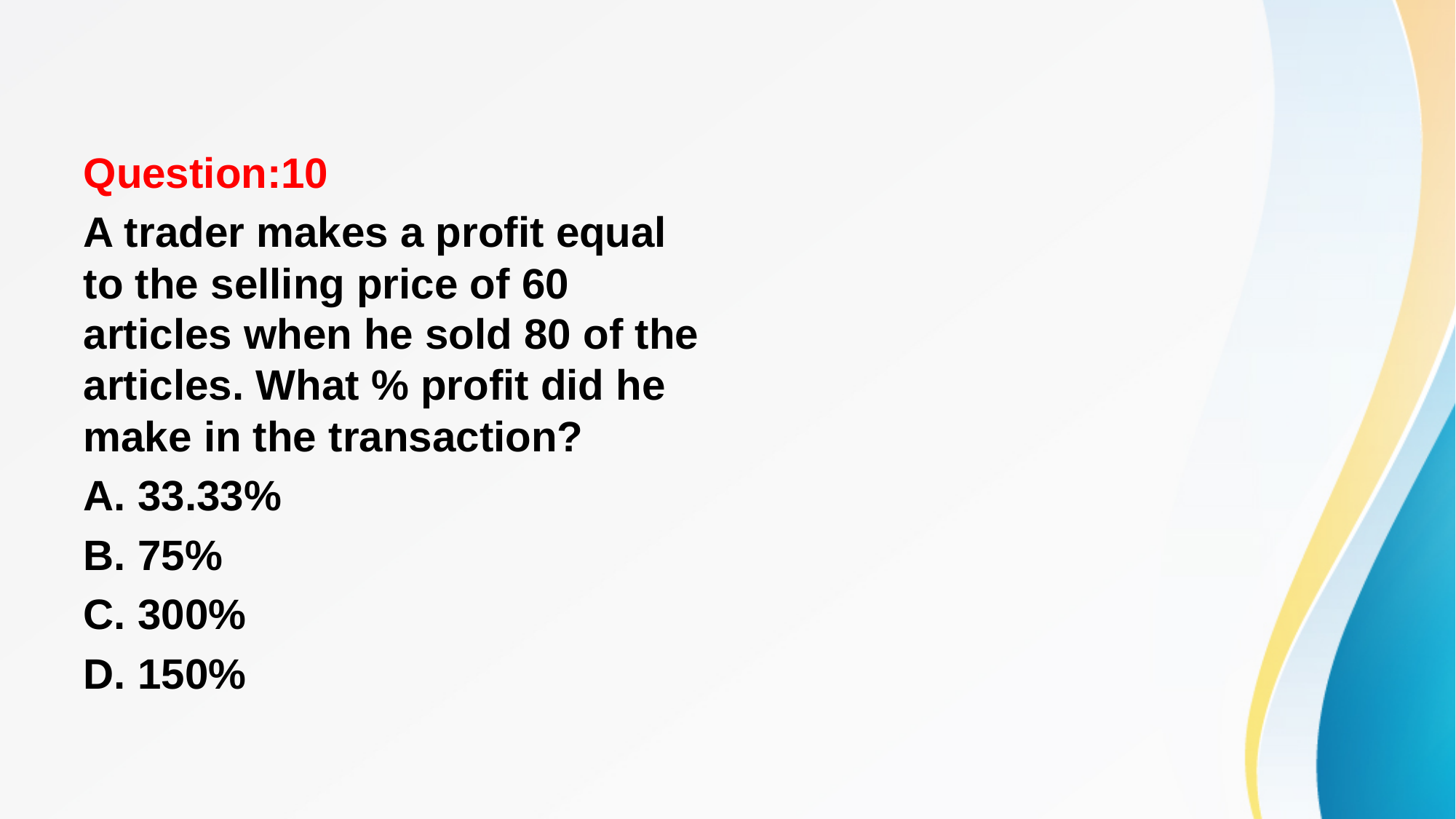

#
Question:10
A trader makes a profit equal to the selling price of 60 articles when he sold 80 of the articles. What % profit did he make in the transaction?
A. 33.33%
B. 75%
C. 300%
D. 150%